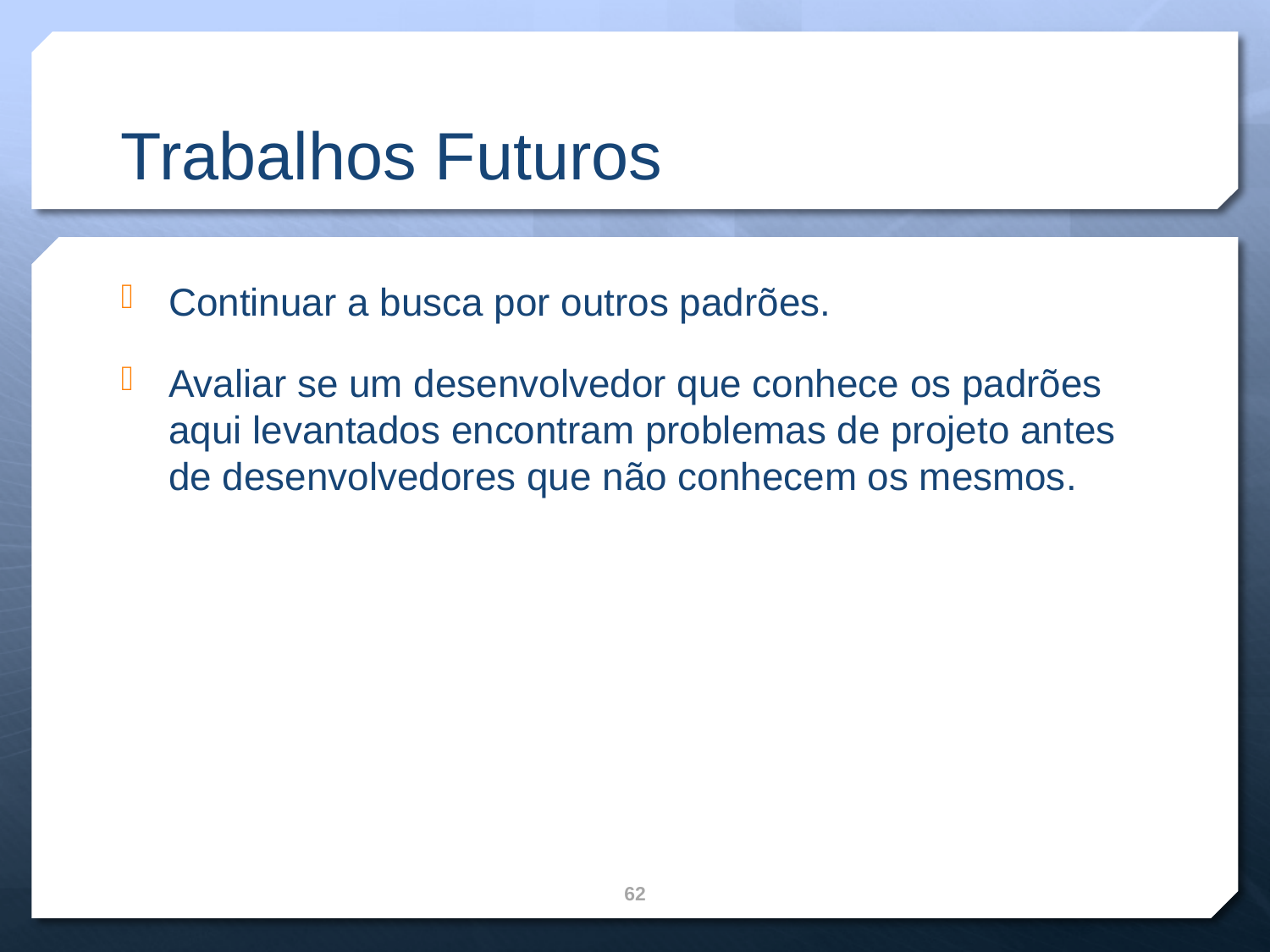

# Trabalhos Futuros
Continuar a busca por outros padrões.
Avaliar se um desenvolvedor que conhece os padrões aqui levantados encontram problemas de projeto antes de desenvolvedores que não conhecem os mesmos.
62